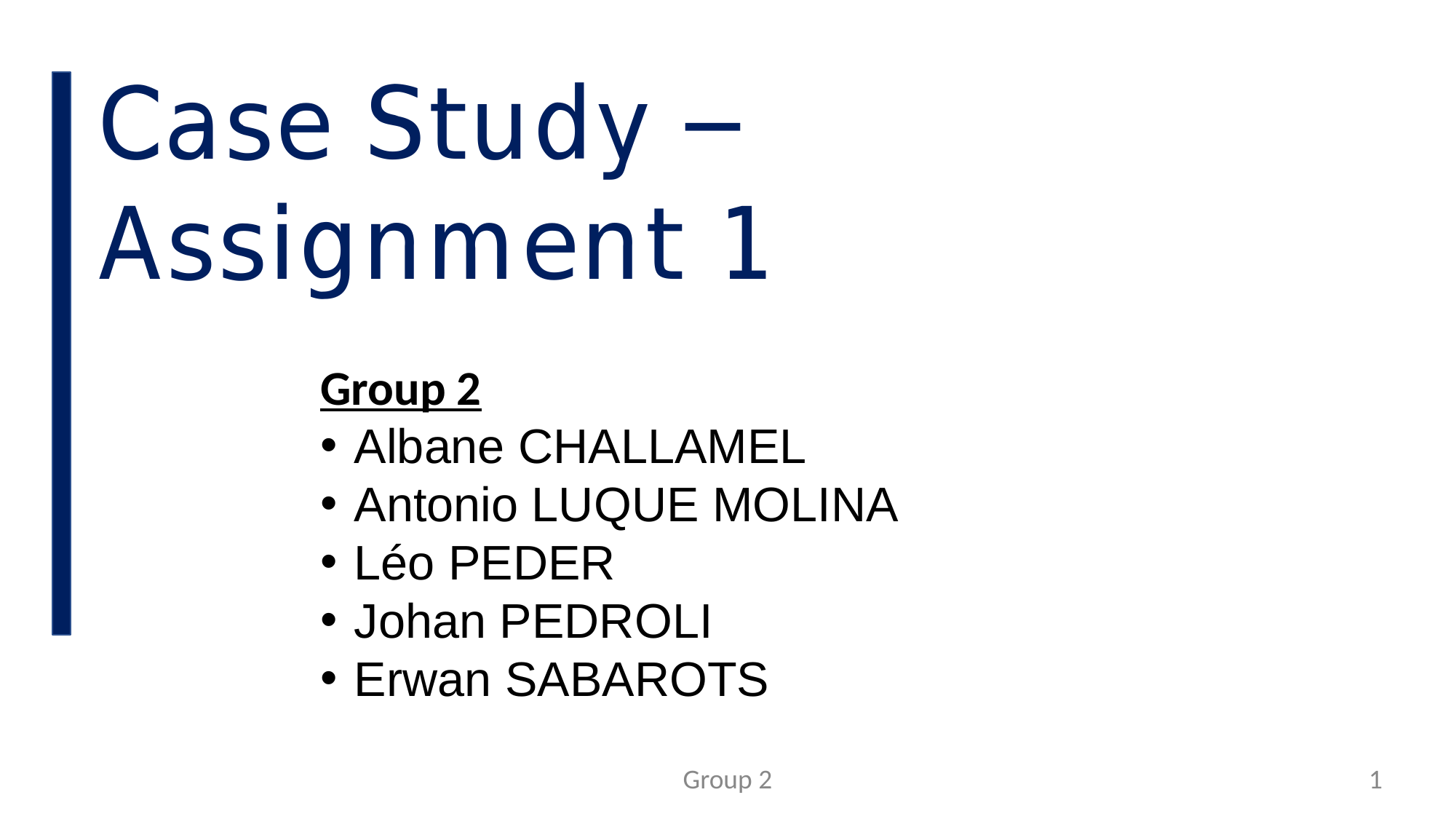

# Case Study – Assignment 1

Group 2
Albane CHALLAMEL
Antonio LUQUE MOLINA
Léo PEDER
Johan PEDROLI
Erwan SABAROTS
Group 2
1